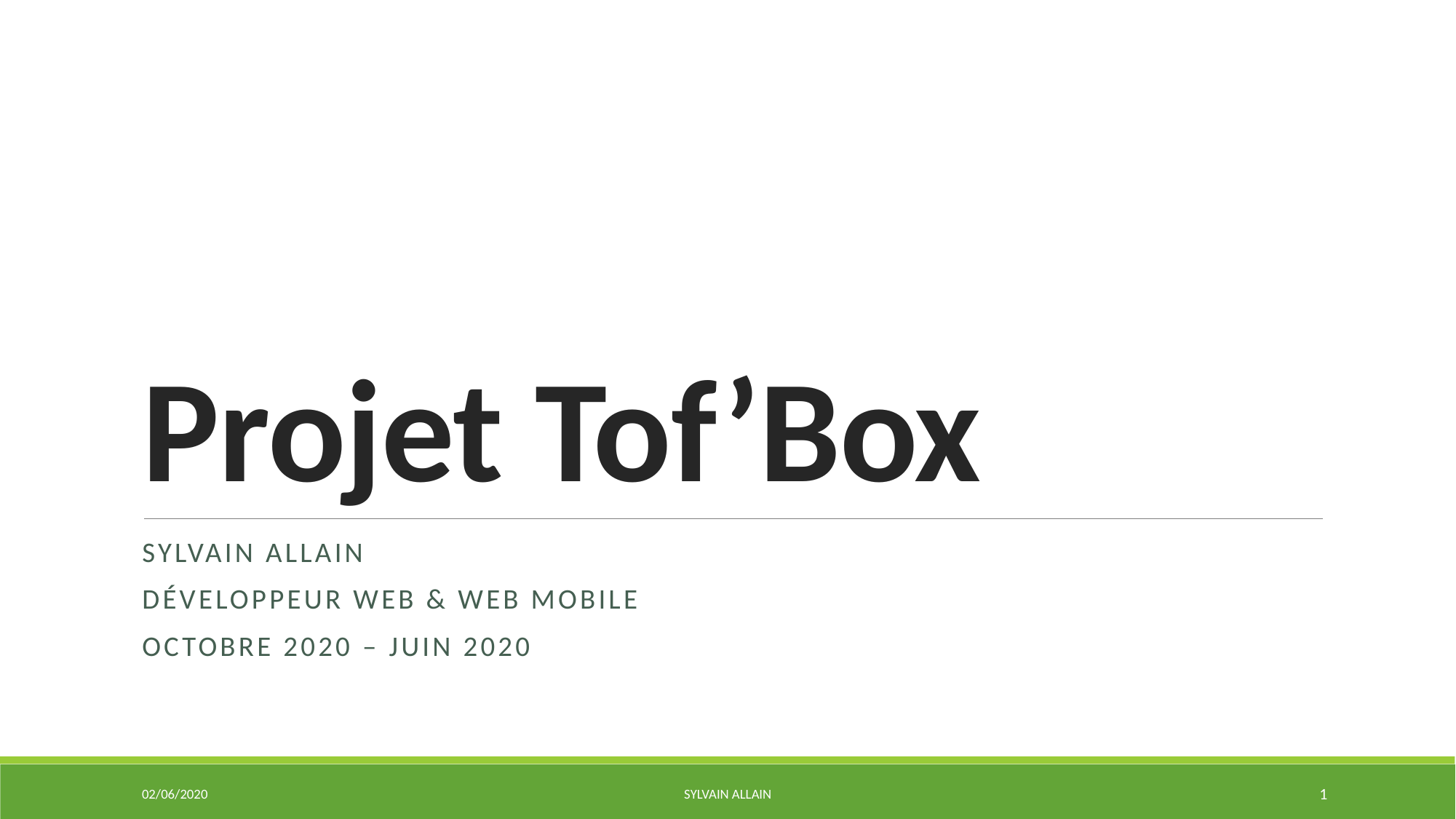

# Projet Tof’Box
Sylvain ALLAIN
Développeur web & web mobile
Octobre 2020 – Juin 2020
02/06/2020
Sylvain ALLAIN
1